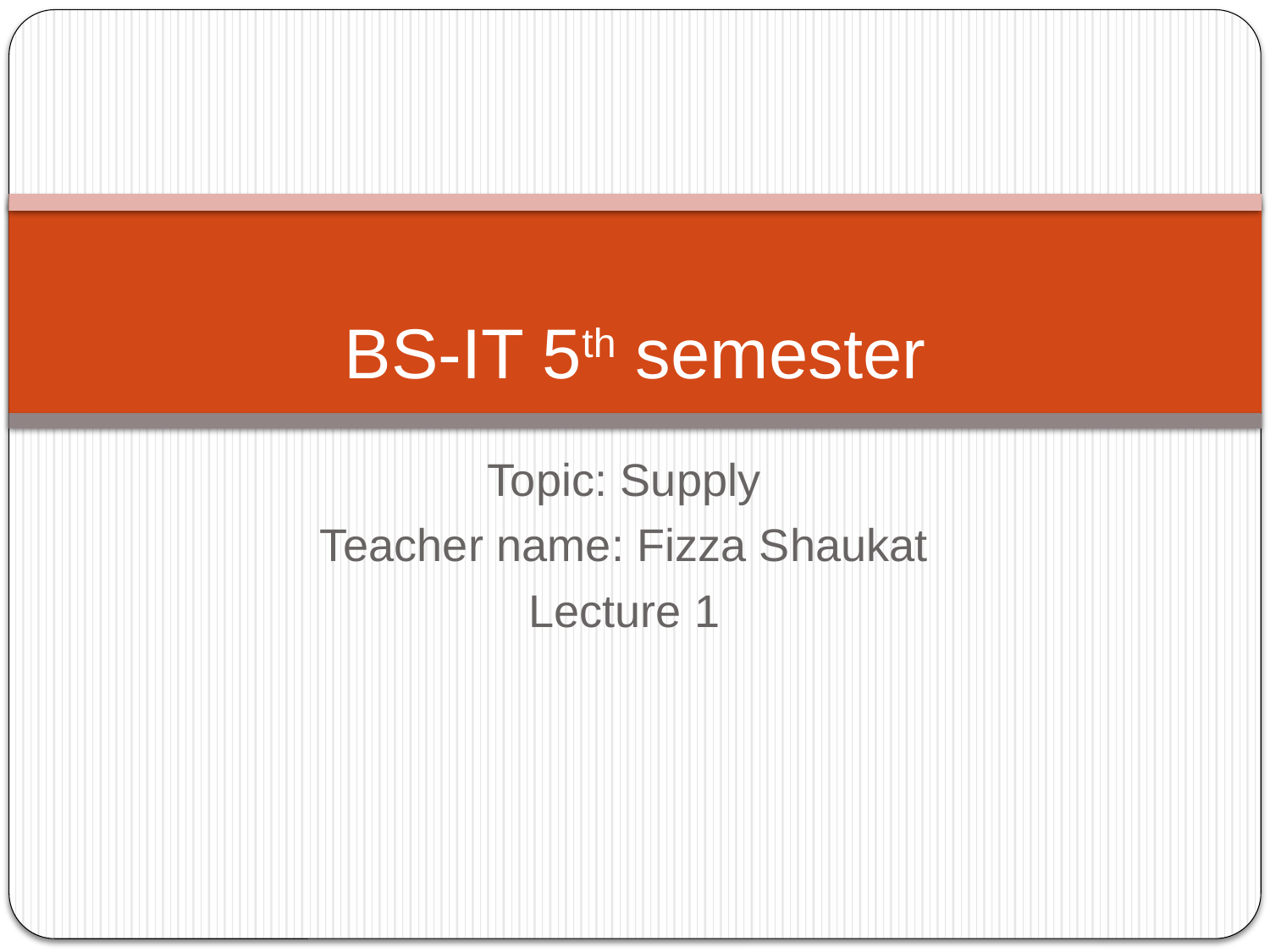

# BS-IT 5th semester
Topic: Supply
Teacher name: Fizza Shaukat
Lecture 1